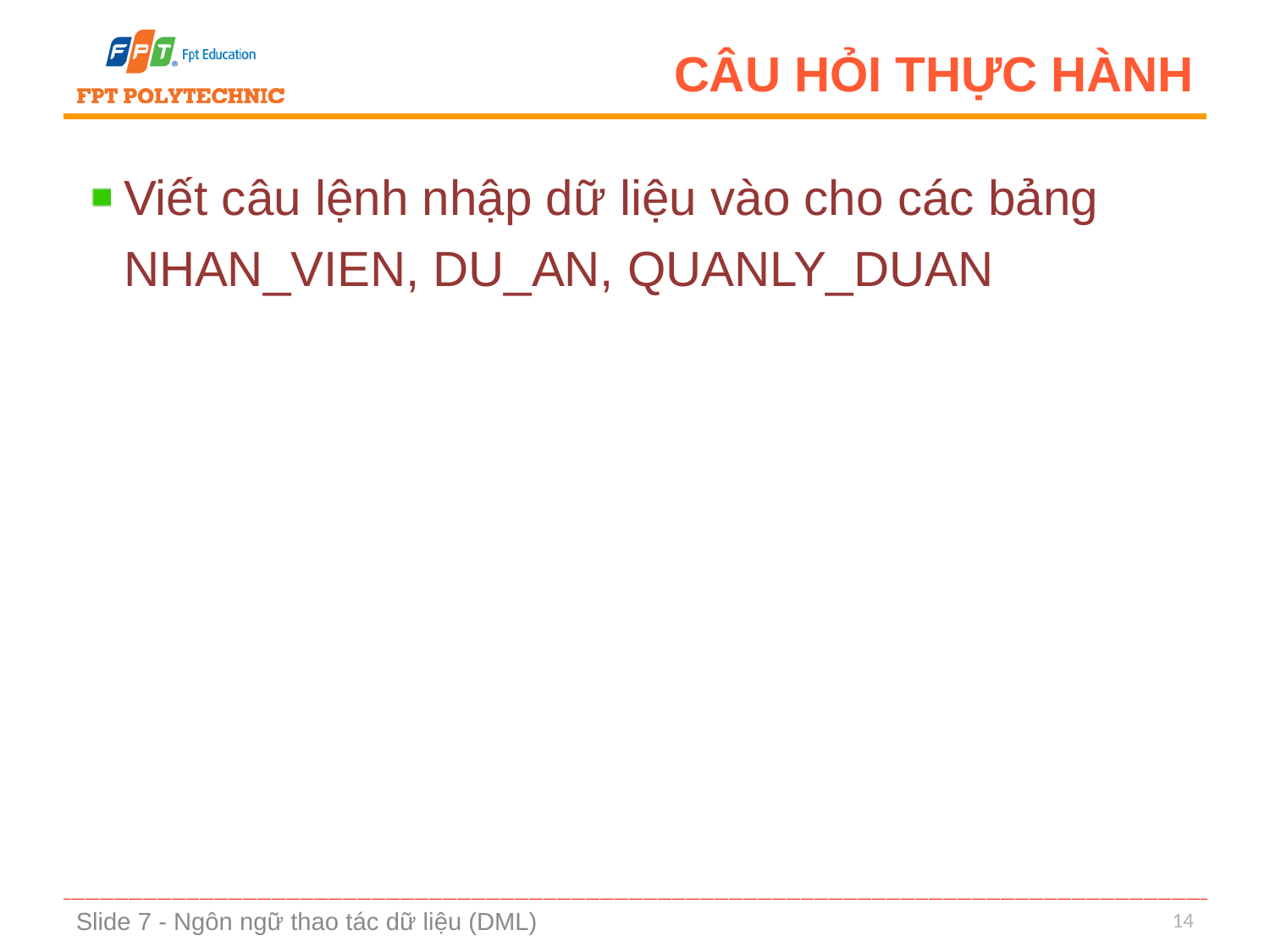

# Câu hỏi thực hành
Viết câu lệnh nhập dữ liệu vào cho các bảng NHAN_VIEN, DU_AN, QUANLY_DUAN
14